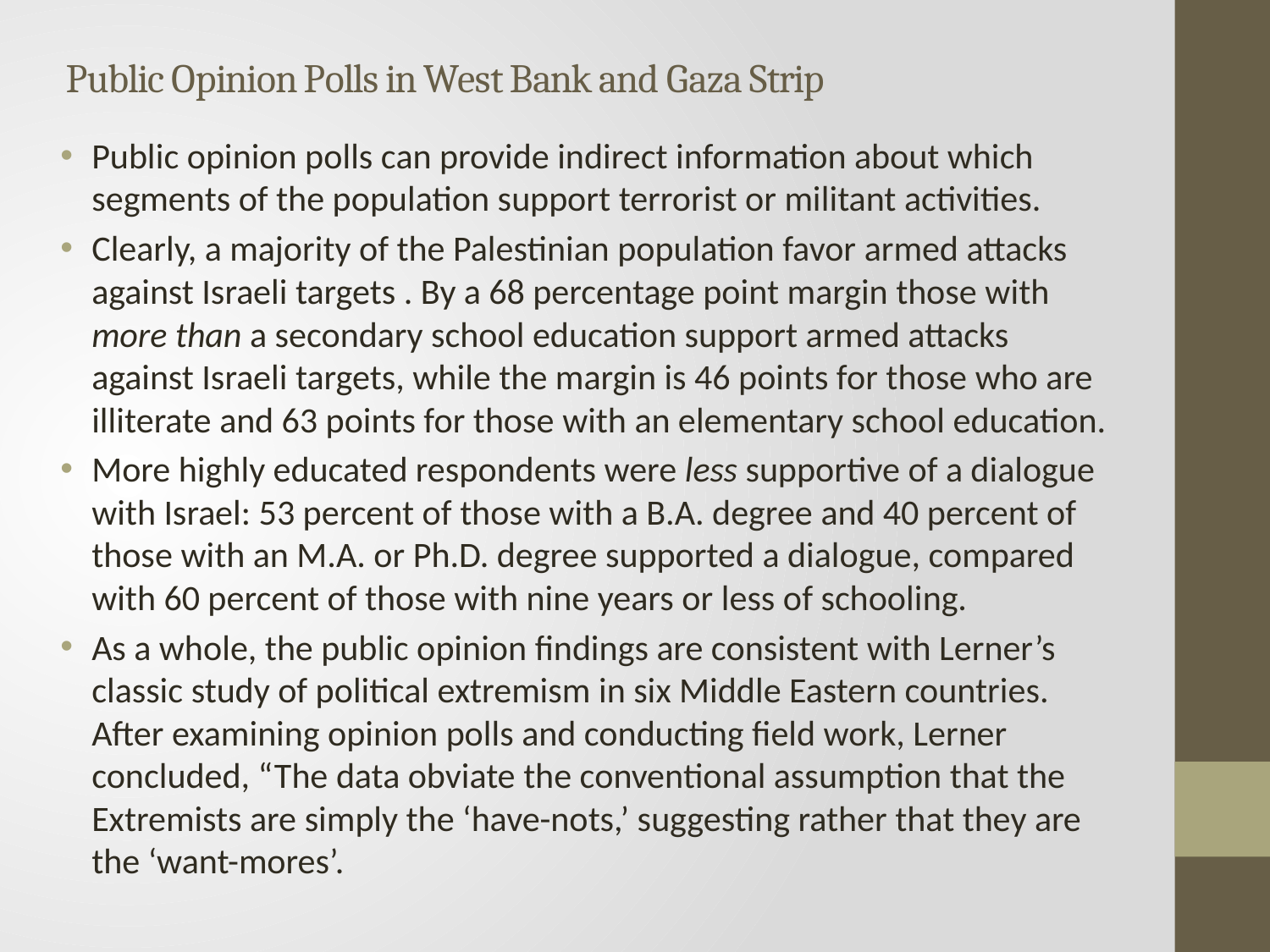

# Public Opinion Polls in West Bank and Gaza Strip
Public opinion polls can provide indirect information about which segments of the population support terrorist or militant activities.
Clearly, a majority of the Palestinian population favor armed attacks against Israeli targets . By a 68 percentage point margin those with more than a secondary school education support armed attacks against Israeli targets, while the margin is 46 points for those who are illiterate and 63 points for those with an elementary school education.
More highly educated respondents were less supportive of a dialogue with Israel: 53 percent of those with a B.A. degree and 40 percent of those with an M.A. or Ph.D. degree supported a dialogue, compared with 60 percent of those with nine years or less of schooling.
As a whole, the public opinion findings are consistent with Lerner’s classic study of political extremism in six Middle Eastern countries. After examining opinion polls and conducting field work, Lerner concluded, “The data obviate the conventional assumption that the Extremists are simply the ‘have-nots,’ suggesting rather that they are the ‘want-mores’.